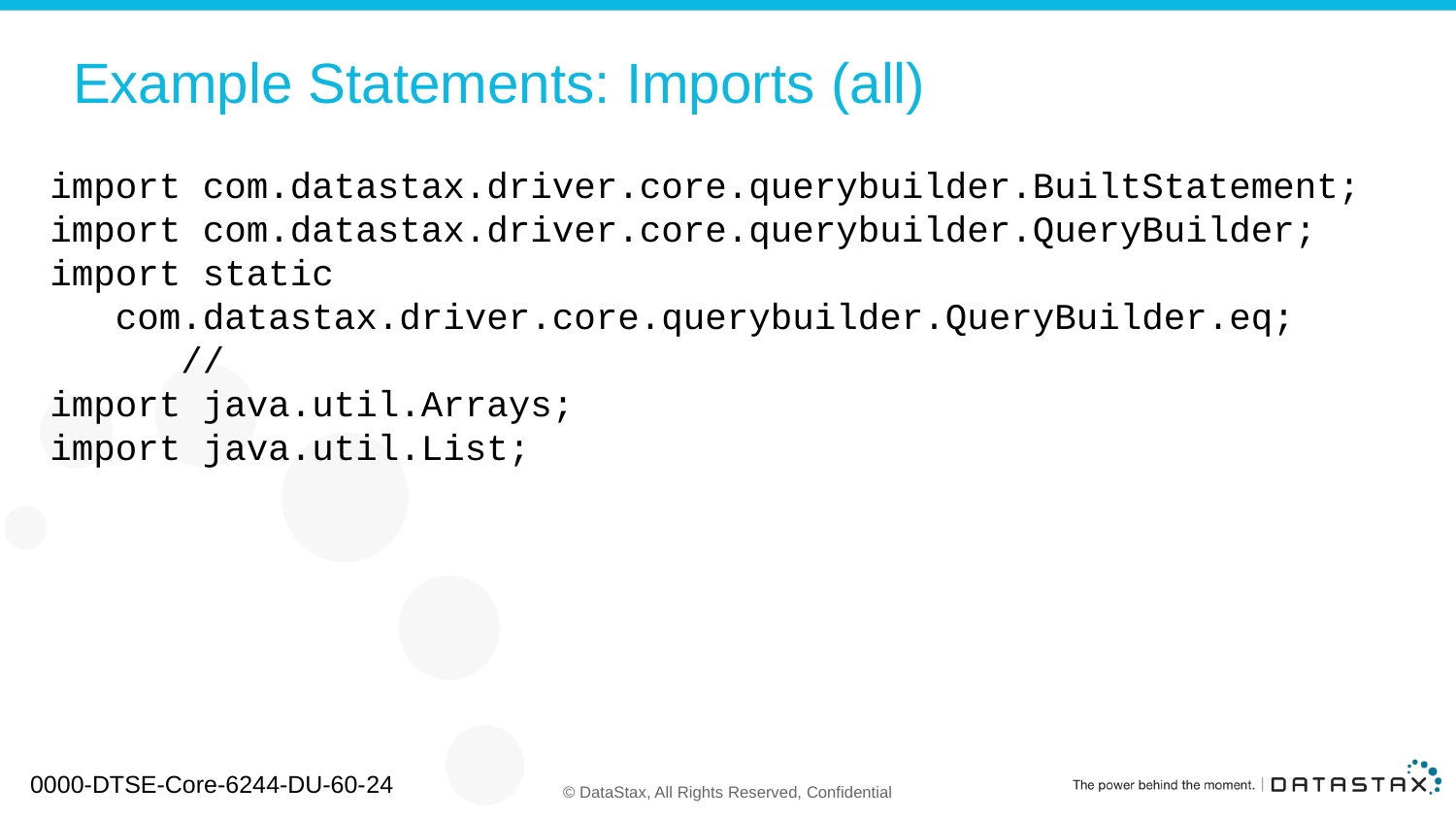

# Example Statements: Imports (all)
import com.datastax.driver.core.querybuilder.BuiltStatement;
import com.datastax.driver.core.querybuilder.QueryBuilder;
import static
   com.datastax.driver.core.querybuilder.QueryBuilder.eq;
      //
import java.util.Arrays;
import java.util.List;
0000-DTSE-Core-6244-DU-60-24